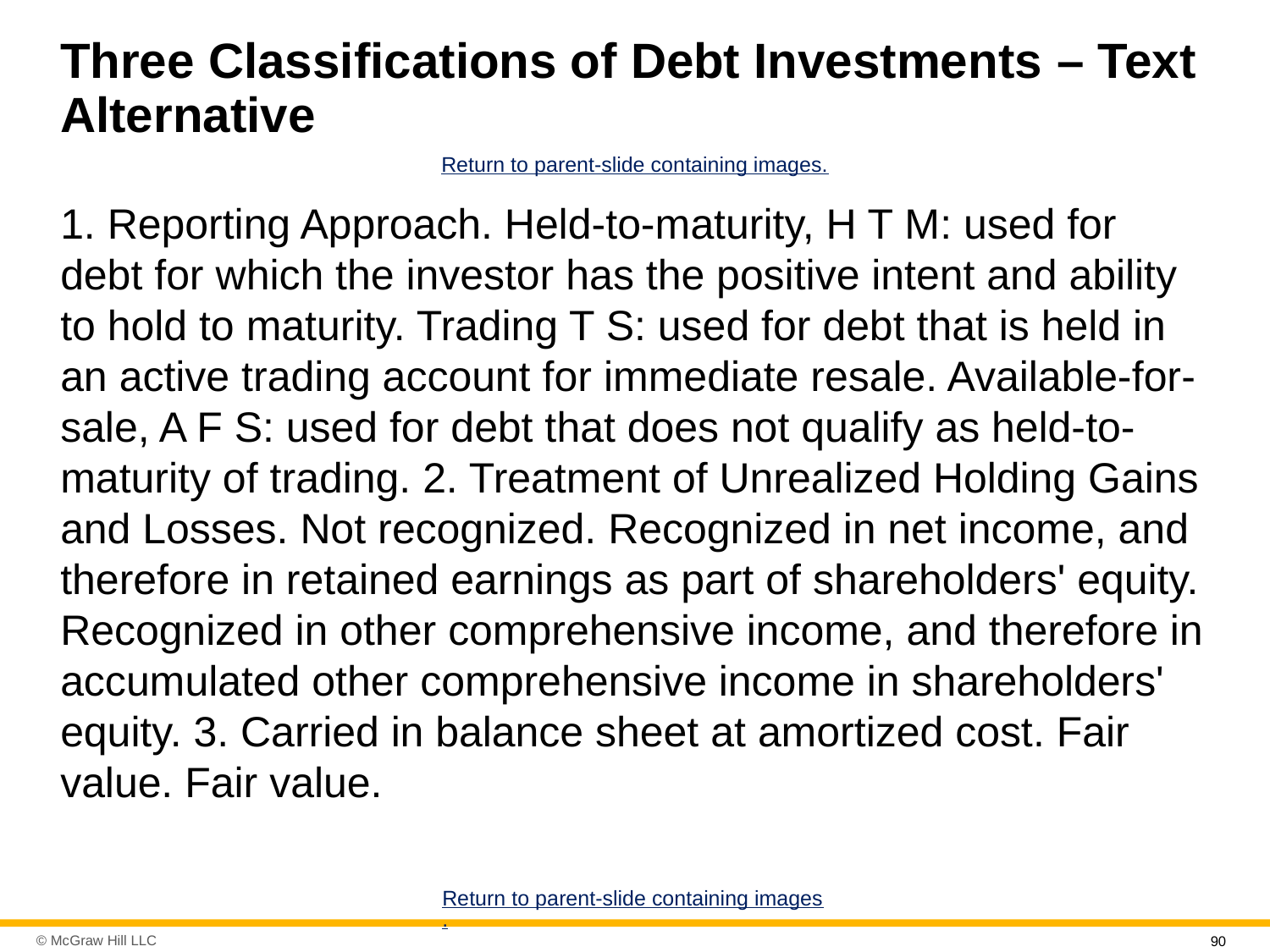

# Three Classifications of Debt Investments – Text Alternative
Return to parent-slide containing images.
1. Reporting Approach. Held-to-maturity, H T M: used for debt for which the investor has the positive intent and ability to hold to maturity. Trading T S: used for debt that is held in an active trading account for immediate resale. Available-for-sale, A F S: used for debt that does not qualify as held-to-maturity of trading. 2. Treatment of Unrealized Holding Gains and Losses. Not recognized. Recognized in net income, and therefore in retained earnings as part of shareholders' equity. Recognized in other comprehensive income, and therefore in accumulated other comprehensive income in shareholders' equity. 3. Carried in balance sheet at amortized cost. Fair value. Fair value.
Return to parent-slide containing images.
90